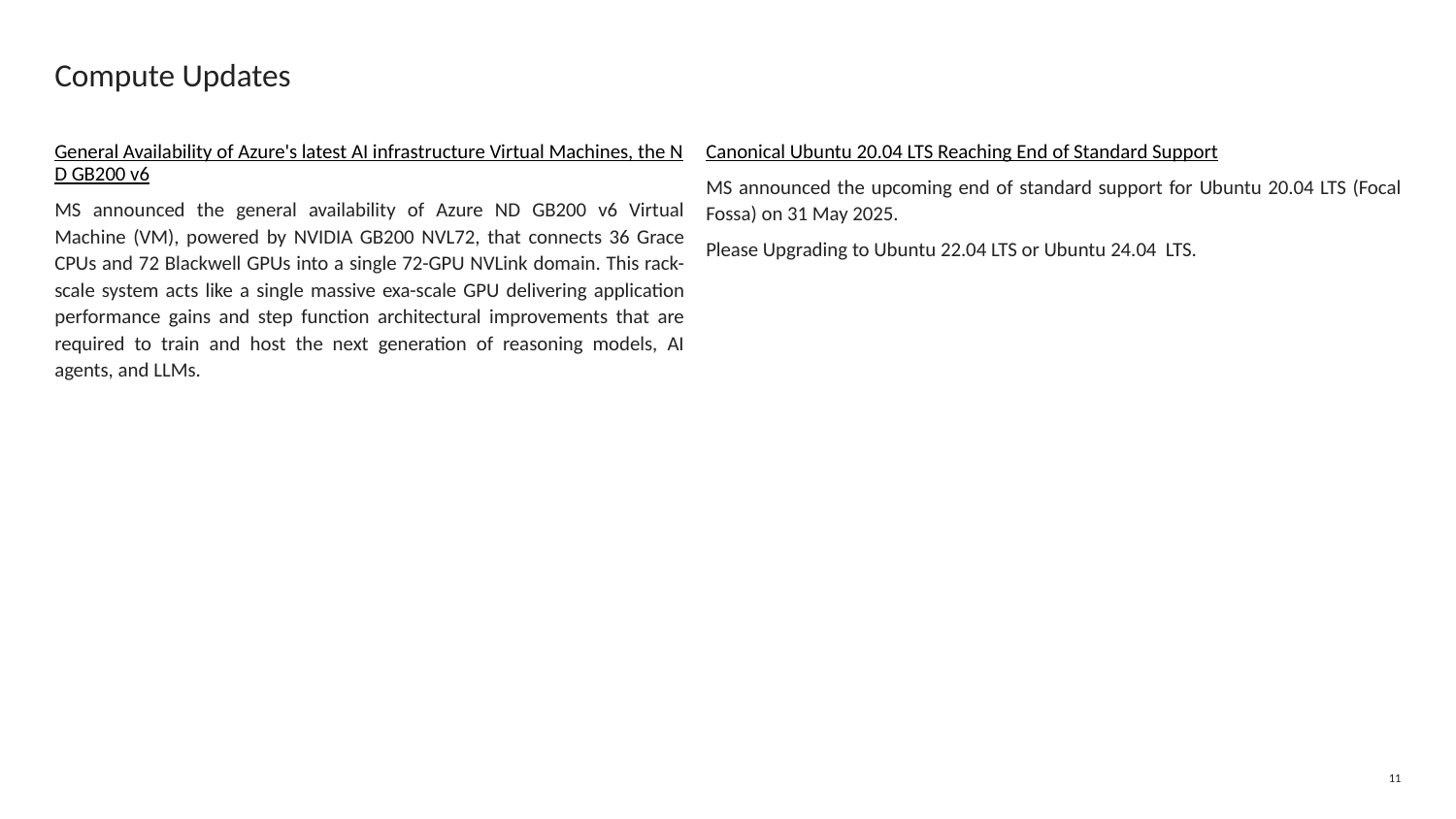

# Compute Updates
General Availability of Azure's latest AI infrastructure Virtual Machines, the ND GB200 v6
MS announced the general availability of Azure ND GB200 v6 Virtual Machine (VM), powered by NVIDIA GB200 NVL72, that connects 36 Grace CPUs and 72 Blackwell GPUs into a single 72-GPU NVLink domain. This rack-scale system acts like a single massive exa-scale GPU delivering application performance gains and step function architectural improvements that are required to train and host the next generation of reasoning models, AI agents, and LLMs.
Canonical Ubuntu 20.04 LTS Reaching End of Standard Support
MS announced the upcoming end of standard support for Ubuntu 20.04 LTS (Focal Fossa) on 31 May 2025.
Please Upgrading to Ubuntu 22.04 LTS or Ubuntu 24.04  LTS.